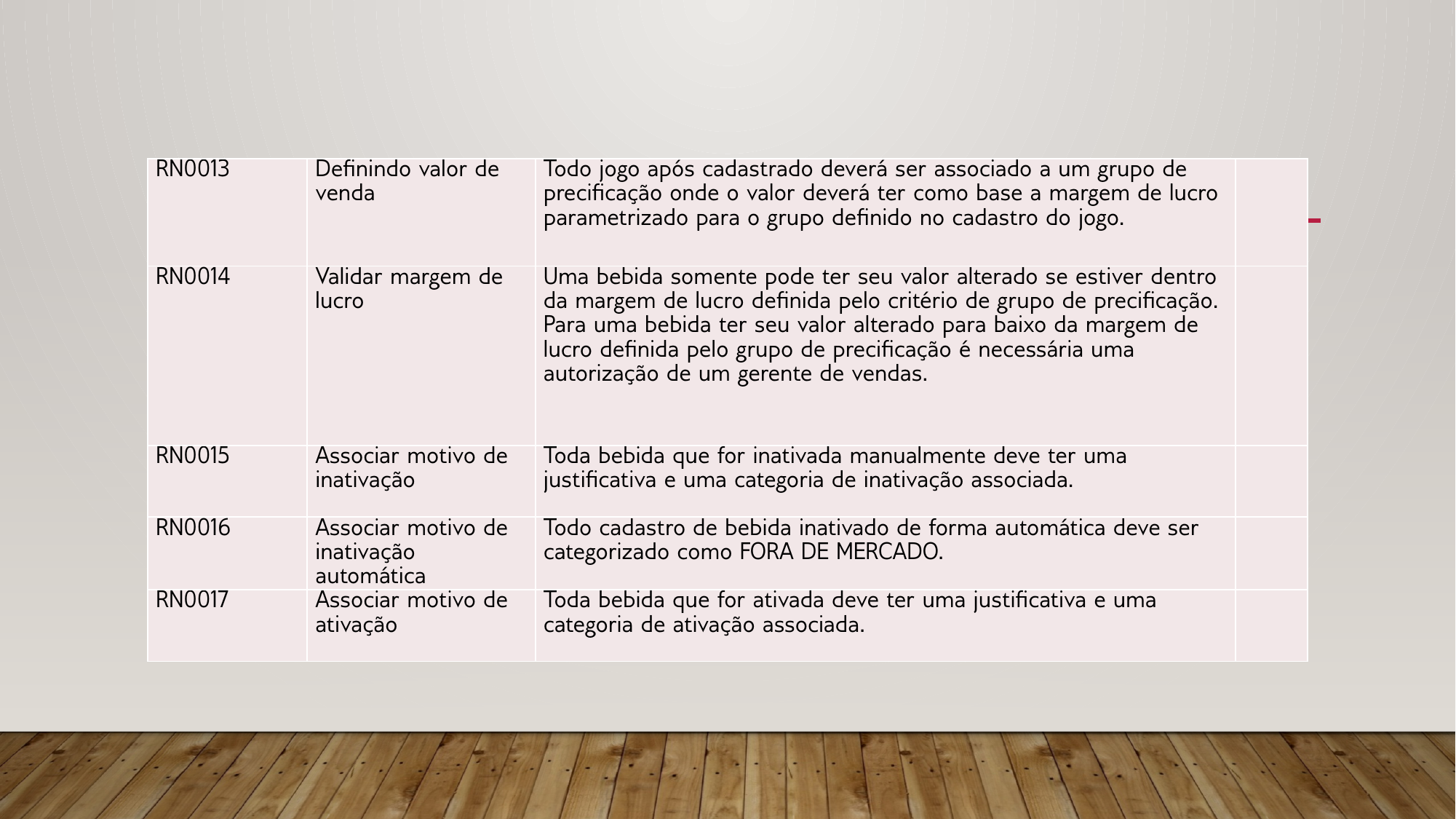

| RN0013 | Definindo valor de venda | Todo jogo após cadastrado deverá ser associado a um grupo de precificação onde o valor deverá ter como base a margem de lucro parametrizado para o grupo definido no cadastro do jogo. |  |
| --- | --- | --- | --- |
| RN0014 | Validar margem de lucro | Uma bebida somente pode ter seu valor alterado se estiver dentro da margem de lucro definida pelo critério de grupo de precificação. Para uma bebida ter seu valor alterado para baixo da margem de lucro definida pelo grupo de precificação é necessária uma autorização de um gerente de vendas. |  |
| RN0015 | Associar motivo de inativação | Toda bebida que for inativada manualmente deve ter uma justificativa e uma categoria de inativação associada. |  |
| RN0016 | Associar motivo de inativação automática | Todo cadastro de bebida inativado de forma automática deve ser categorizado como FORA DE MERCADO. |  |
| RN0017 | Associar motivo de ativação | Toda bebida que for ativada deve ter uma justificativa e uma categoria de ativação associada. |  |